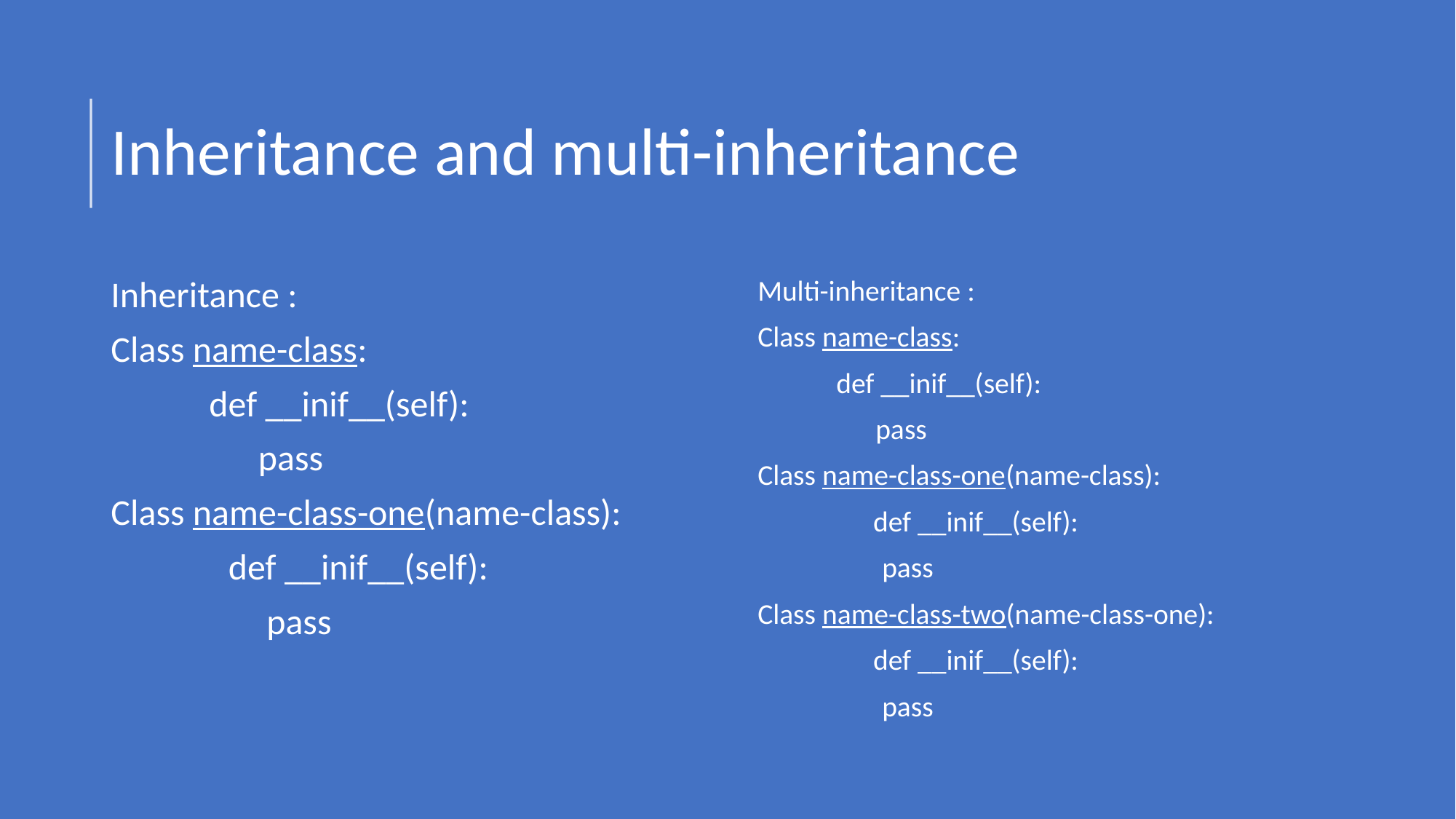

# Inheritance and multi-inheritance
Inheritance :
Class name-class:
            def __inif__(self):
                  pass
Class name-class-one(name-class):
	 def __inif__(self):
                   pass

Multi-inheritance :
Class name-class:
            def __inif__(self):
                  pass
Class name-class-one(name-class):
	 def __inif__(self):
                   pass
Class name-class-two(name-class-one):
	 def __inif__(self):
                   pass